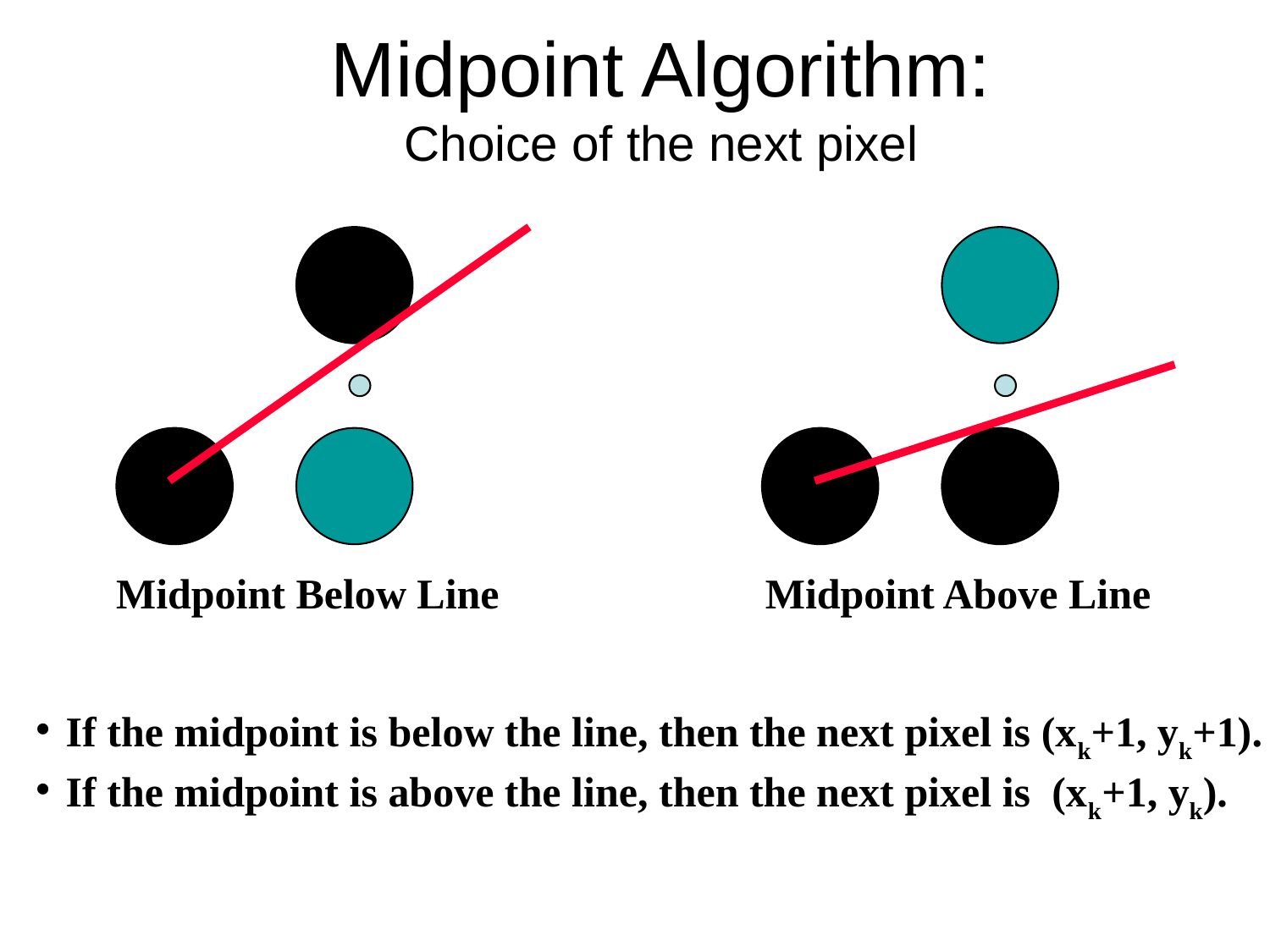

# Midpoint Algorithm: Choice of the next pixel

Midpoint Below Line

Midpoint Above Line
If the midpoint is below the line, then the next pixel is (xk+1, yk+1).
If the midpoint is above the line, then the next pixel is  (xk+1, yk).